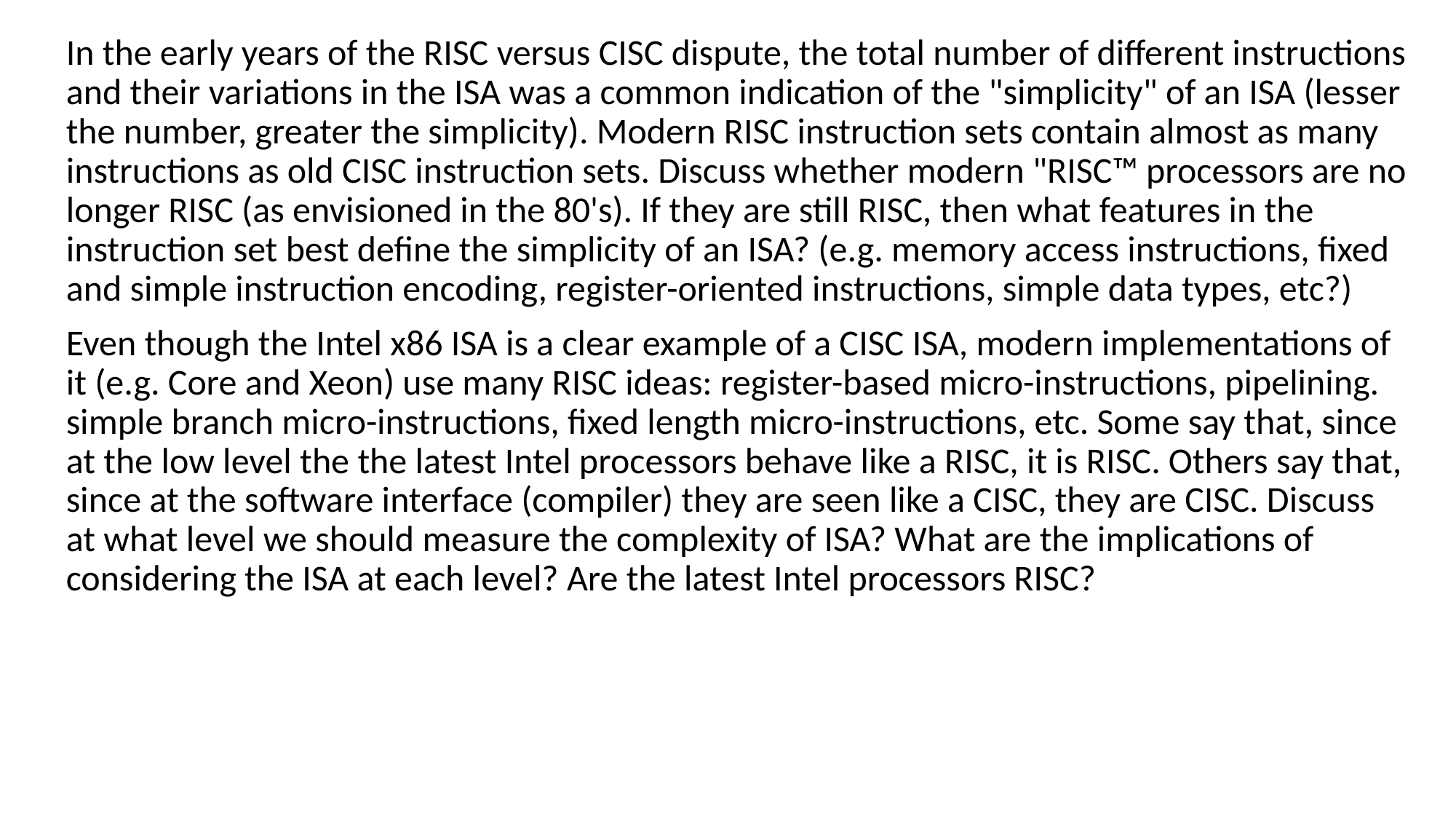

In the early years of the RISC versus CISC dispute, the total number of different instructions and their variations in the ISA was a common indication of the "simplicity" of an ISA (lesser the number, greater the simplicity). Modern RISC instruction sets contain almost as many instructions as old CISC instruction sets. Discuss whether modern "RISC™ processors are no longer RISC (as envisioned in the 80's). If they are still RISC, then what features in the instruction set best define the simplicity of an ISA? (e.g. memory access instructions, fixed and simple instruction encoding, register-oriented instructions, simple data types, etc?)
Even though the Intel x86 ISA is a clear example of a CISC ISA, modern implementations of it (e.g. Core and Xeon) use many RISC ideas: register-based micro-instructions, pipelining. simple branch micro-instructions, fixed length micro-instructions, etc. Some say that, since at the low level the the latest Intel processors behave like a RISC, it is RISC. Others say that, since at the software interface (compiler) they are seen like a CISC, they are CISC. Discuss at what level we should measure the complexity of ISA? What are the implications of considering the ISA at each level? Are the latest Intel processors RISC?